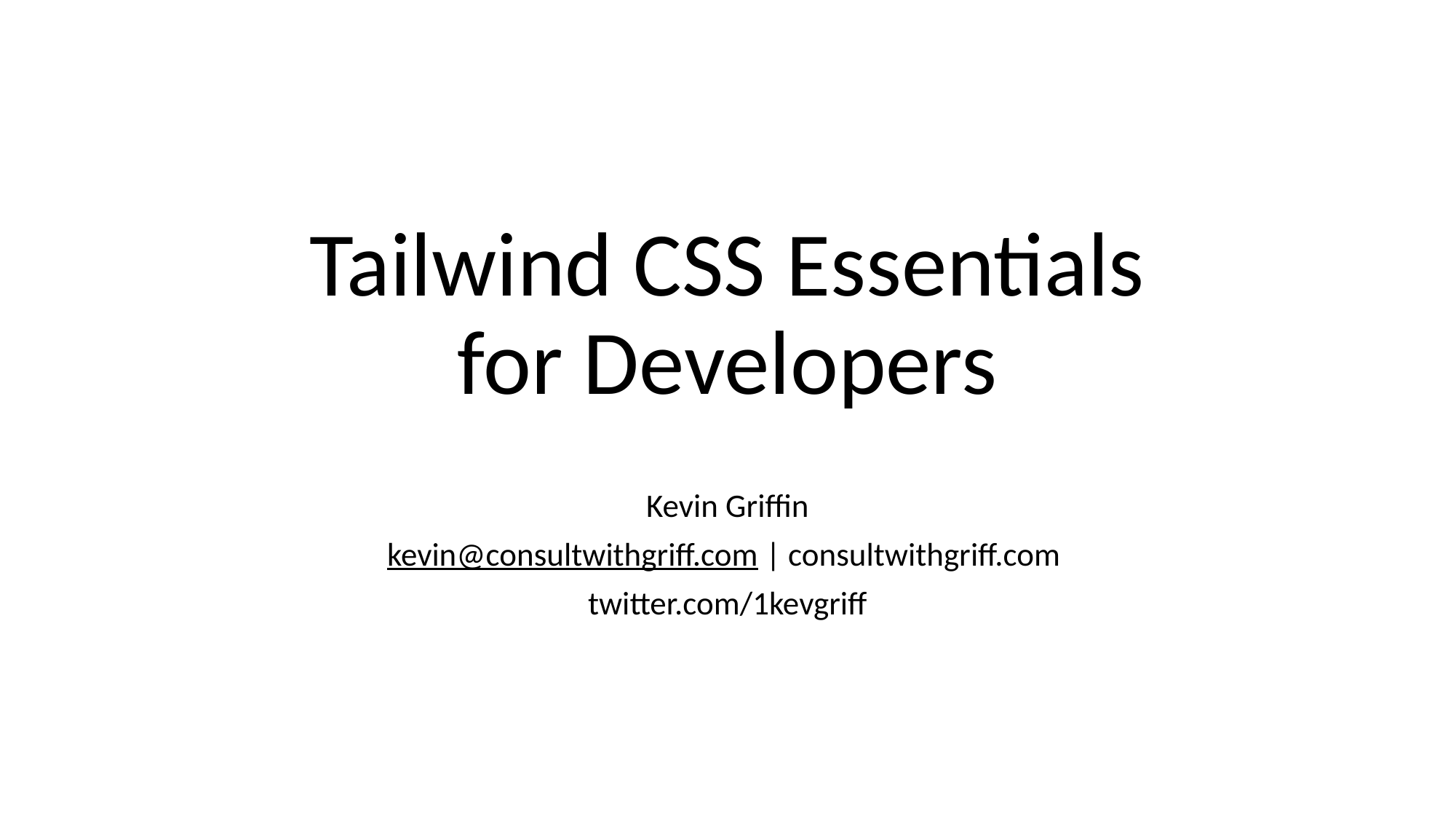

# Tailwind CSS Essentials for Developers

Kevin Griffin
kevin@consultwithgriff.com | consultwithgriff.com
twitter.com/1kevgriff